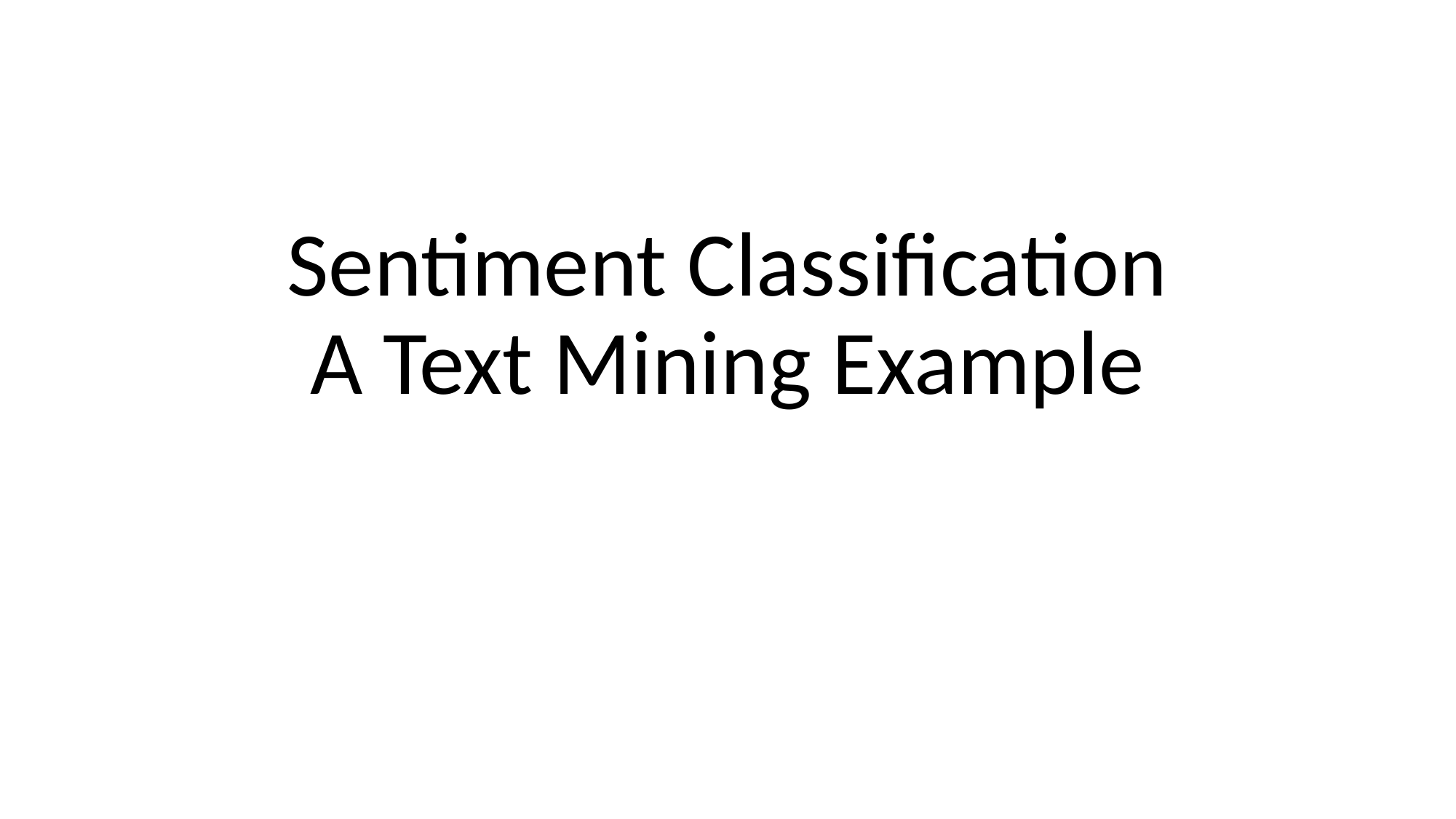

# Sentiment Classification A Text Mining Example